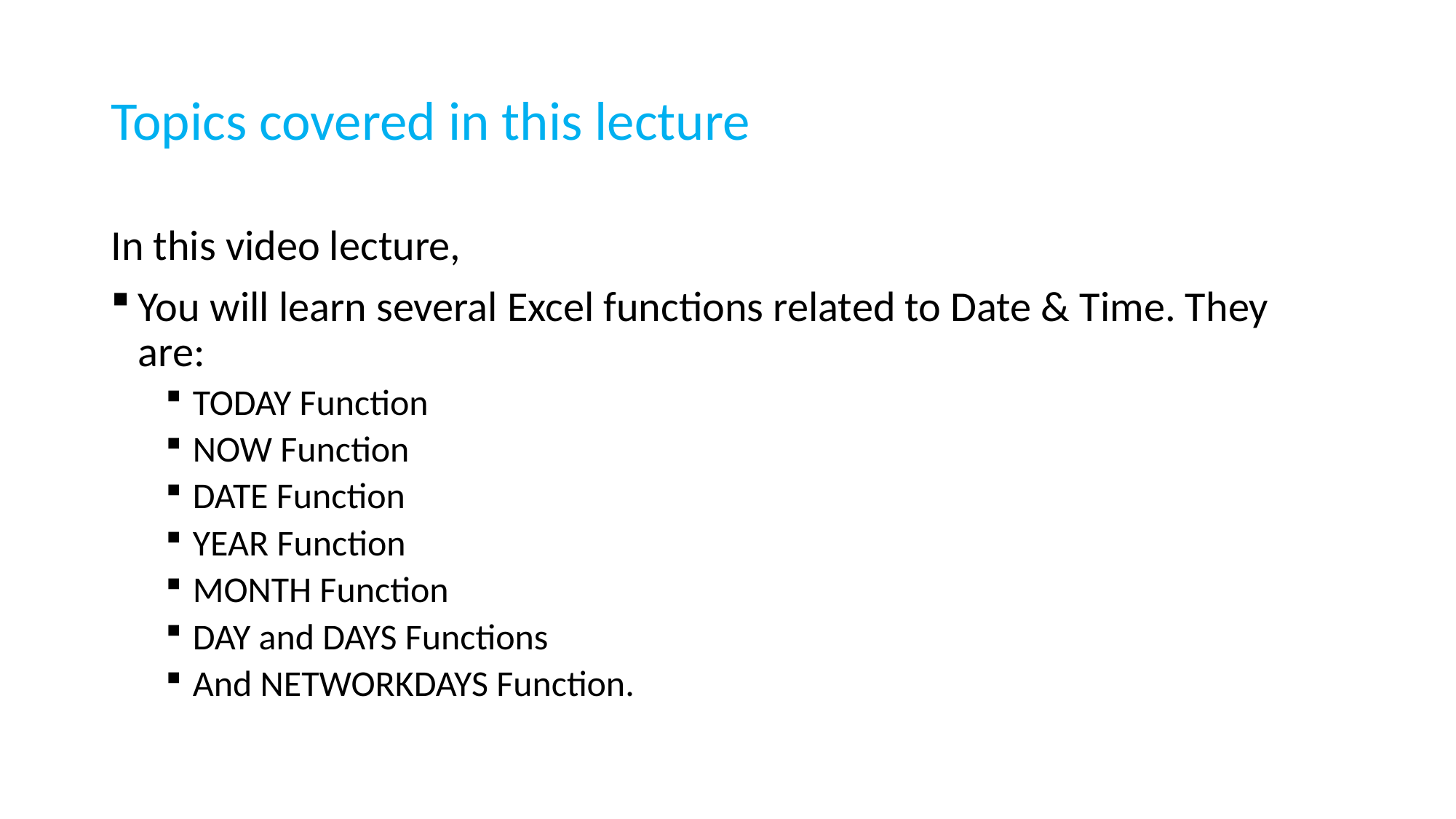

# Topics covered in this lecture
In this video lecture,
You will learn several Excel functions related to Date & Time. They are:
TODAY Function
NOW Function
DATE Function
YEAR Function
MONTH Function
DAY and DAYS Functions
And NETWORKDAYS Function.